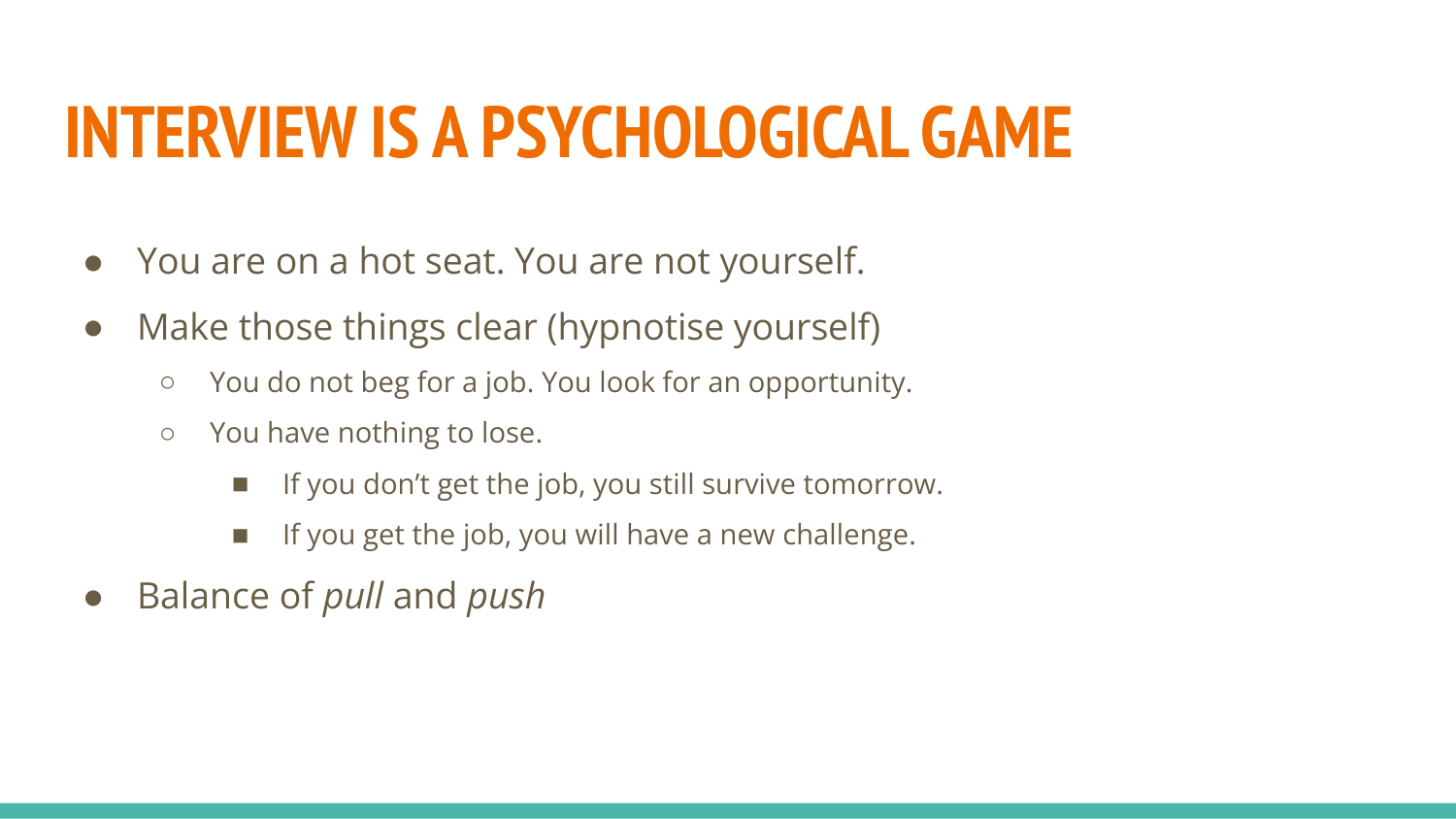

# INTERVIEW IS A PSYCHOLOGICAL GAME
You are on a hot seat. You are not yourself.
Make those things clear (hypnotise yourself)
You do not beg for a job. You look for an opportunity.
You have nothing to lose.
If you don’t get the job, you still survive tomorrow.
If you get the job, you will have a new challenge.
Balance of pull and push